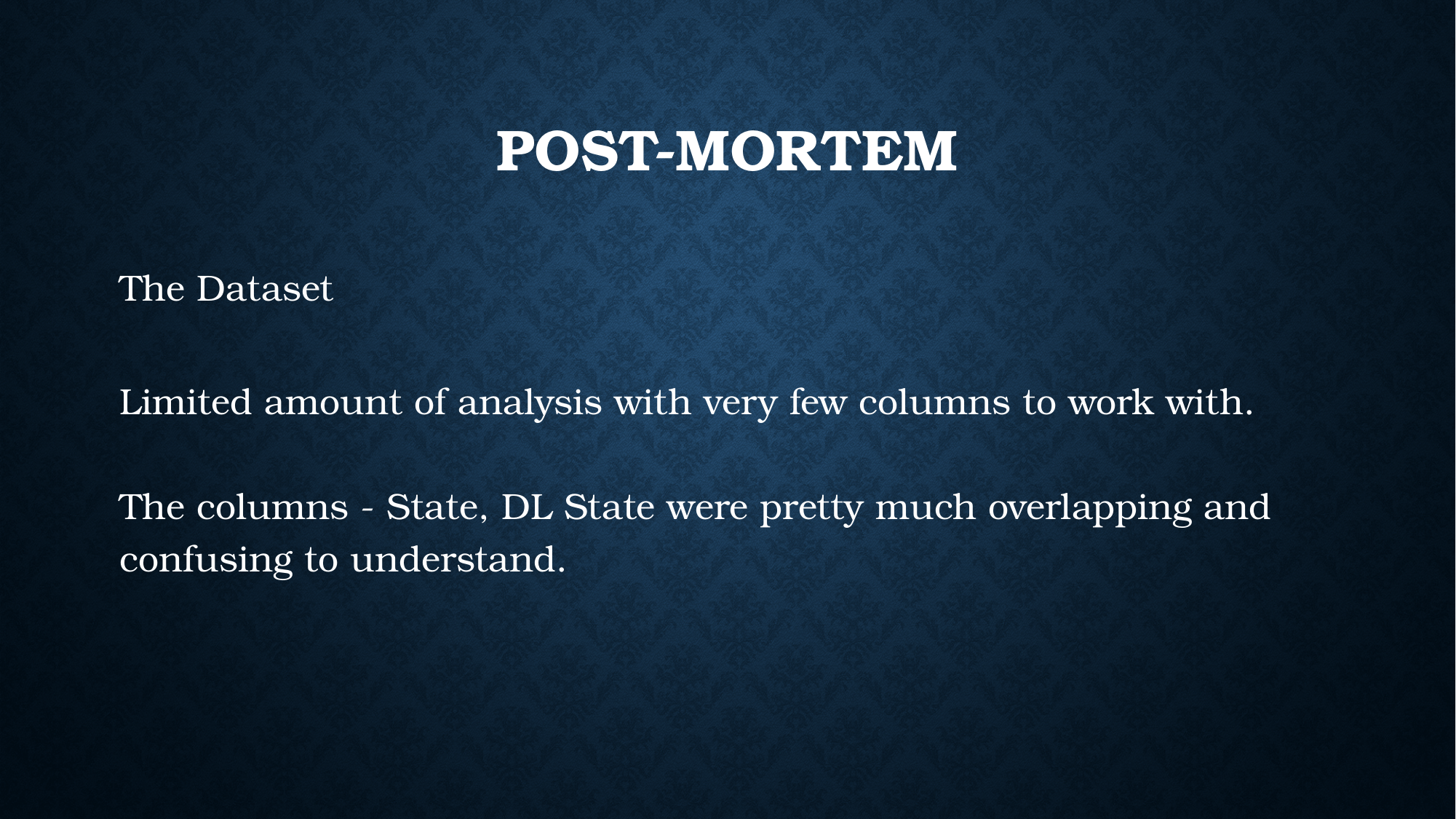

# POST-MORTEM
The Dataset

Limited amount of analysis with very few columns to work with.

The columns - State, DL State were pretty much overlapping and confusing to understand.